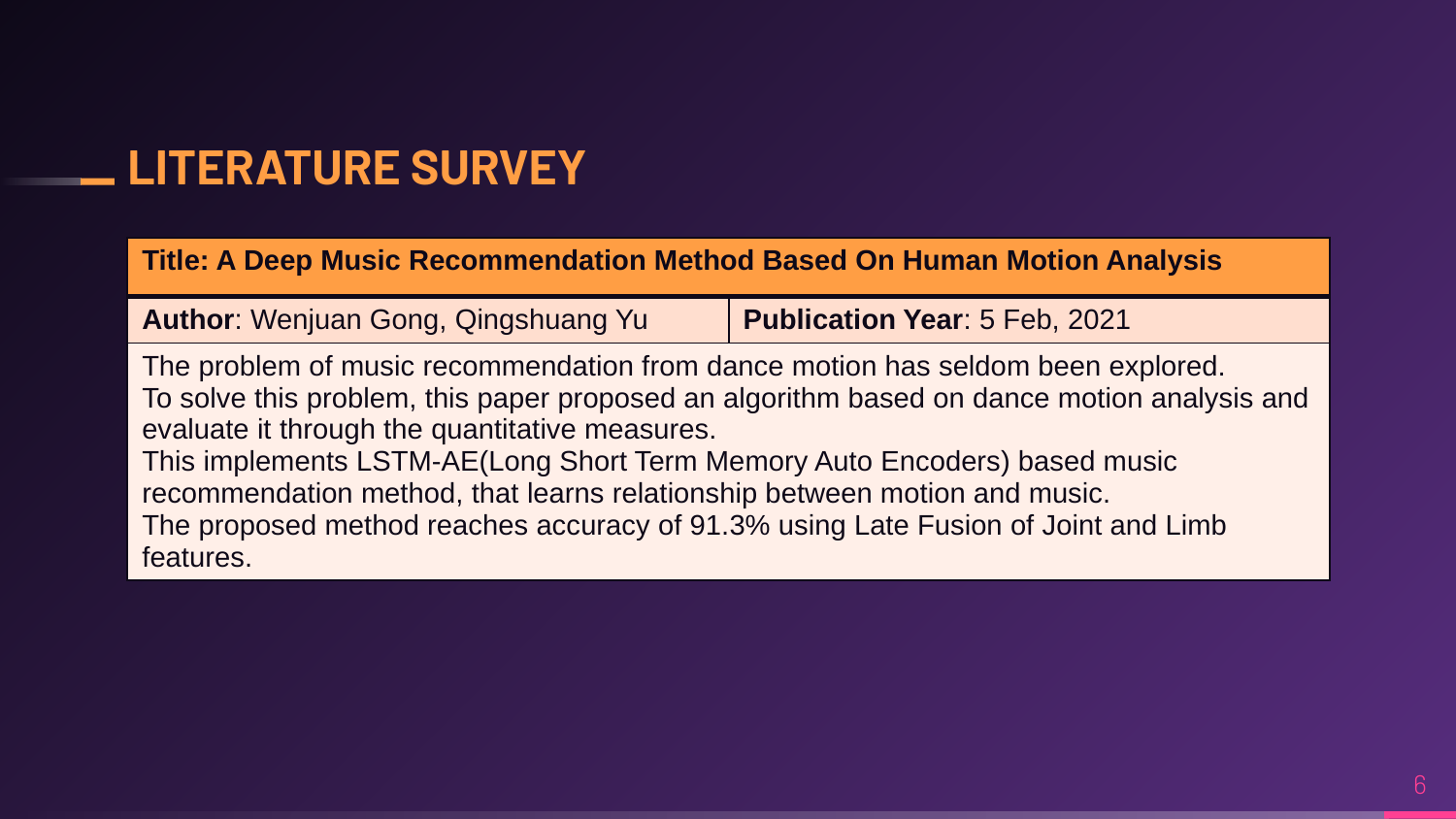

# LITERATURE SURVEY
| Title: A Deep Music Recommendation Method Based On Human Motion Analysis |  |
| --- | --- |
| Author: Wenjuan Gong, Qingshuang Yu | Publication Year: 5 Feb, 2021 |
| The problem of music recommendation from dance motion has seldom been explored. To solve this problem, this paper proposed an algorithm based on dance motion analysis and evaluate it through the quantitative measures. This implements LSTM-AE(Long Short Term Memory Auto Encoders) based music recommendation method, that learns relationship between motion and music. The proposed method reaches accuracy of 91.3% using Late Fusion of Joint and Limb features. |  |
6
6